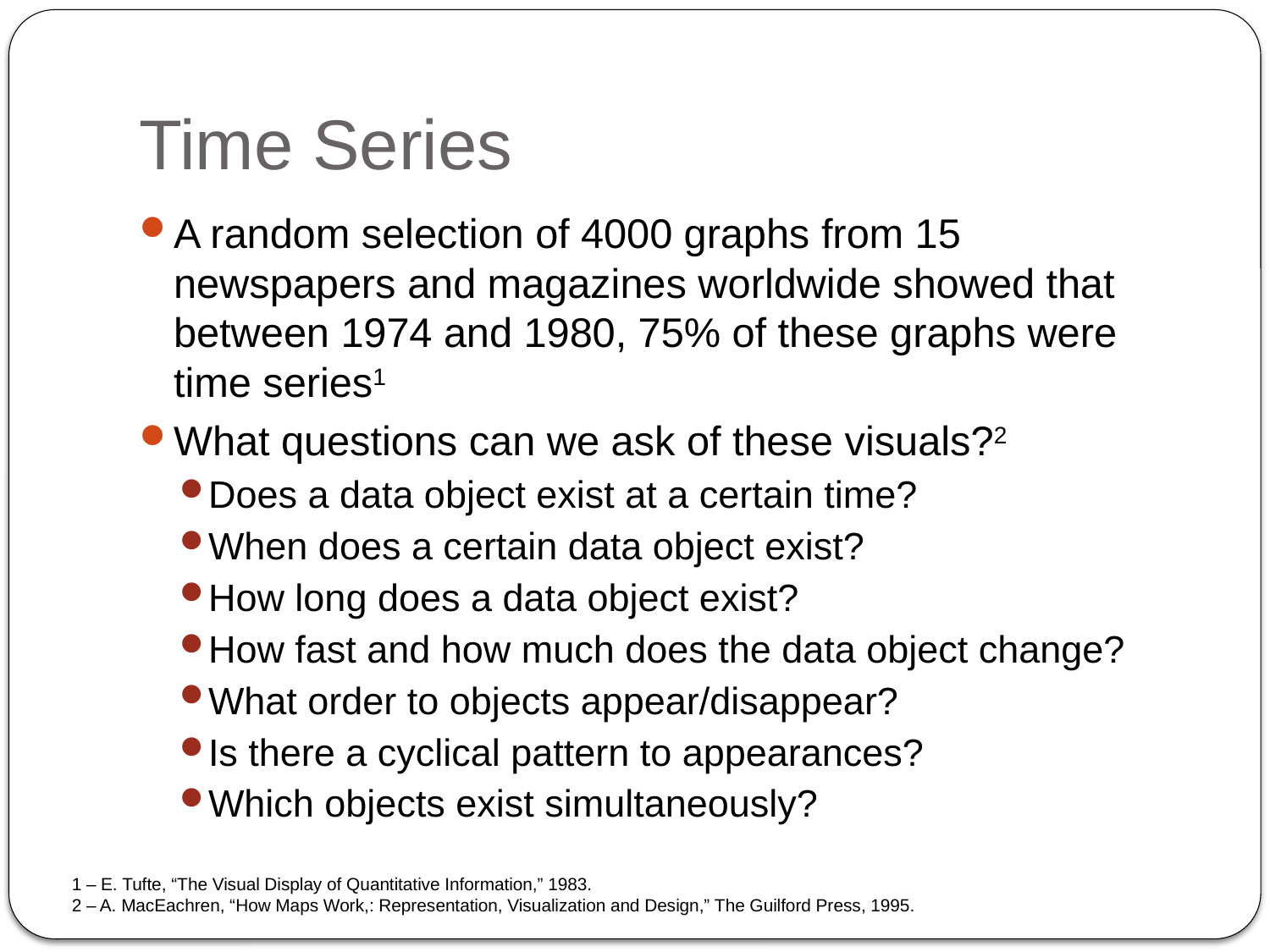

# Time Series
A random selection of 4000 graphs from 15 newspapers and magazines worldwide showed that between 1974 and 1980, 75% of these graphs were time series1
What questions can we ask of these visuals?2
Does a data object exist at a certain time?
When does a certain data object exist?
How long does a data object exist?
How fast and how much does the data object change?
What order to objects appear/disappear?
Is there a cyclical pattern to appearances?
Which objects exist simultaneously?

1 – E. Tufte, “The Visual Display of Quantitative Information,” 1983.
2 – A. MacEachren, “How Maps Work,: Representation, Visualization and Design,” The Guilford Press, 1995.